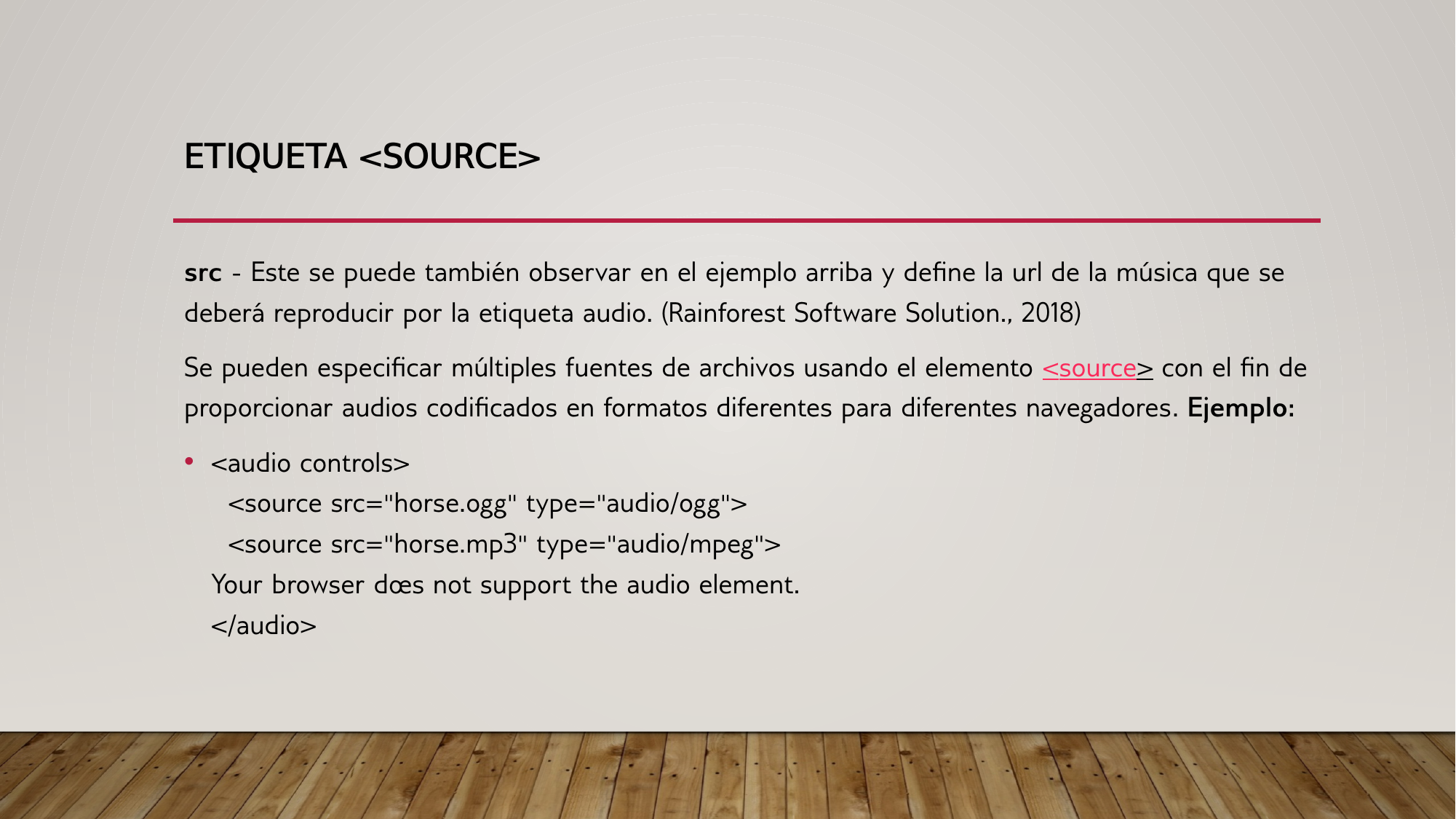

# Etiqueta <source>
src - Este se puede también observar en el ejemplo arriba y define la url de la música que se deberá reproducir por la etiqueta audio. (Rainforest Software Solution., 2018)
Se pueden especificar múltiples fuentes de archivos usando el elemento <source> con el fin de proporcionar audios codificados en formatos diferentes para diferentes navegadores. Ejemplo:
<audio controls>
  <source src="horse.ogg" type="audio/ogg">
  <source src="horse.mp3" type="audio/mpeg">
Your browser does not support the audio element.
</audio>